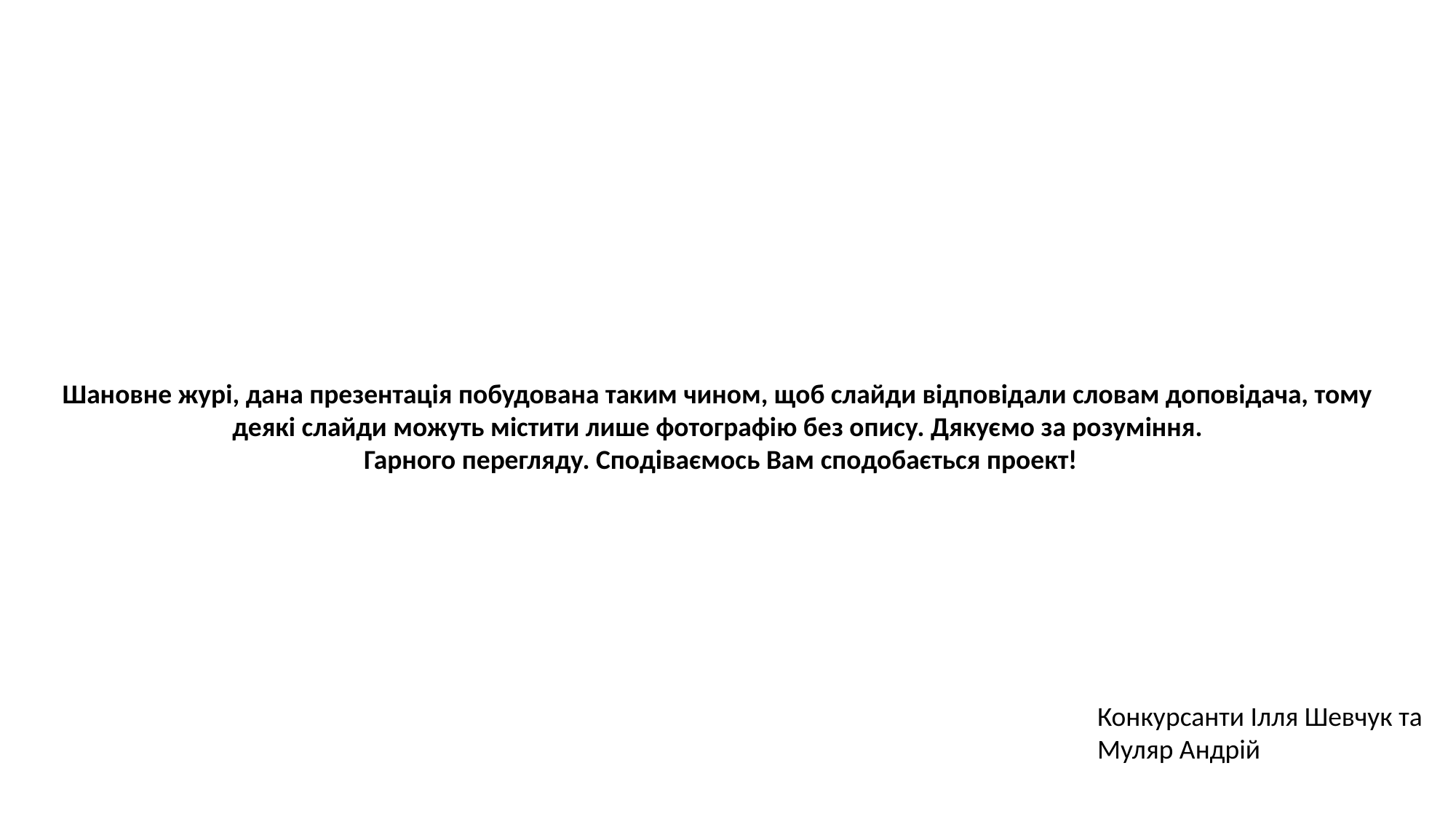

Шановне журі, дана презентація побудована таким чином, щоб слайди відповідали словам доповідача, тому
деякі слайди можуть містити лише фотографію без опису. Дякуємо за розуміння.
Гарного перегляду. Сподіваємось Вам сподобається проект!
Конкурсанти Ілля Шевчук та
Муляр Андрій